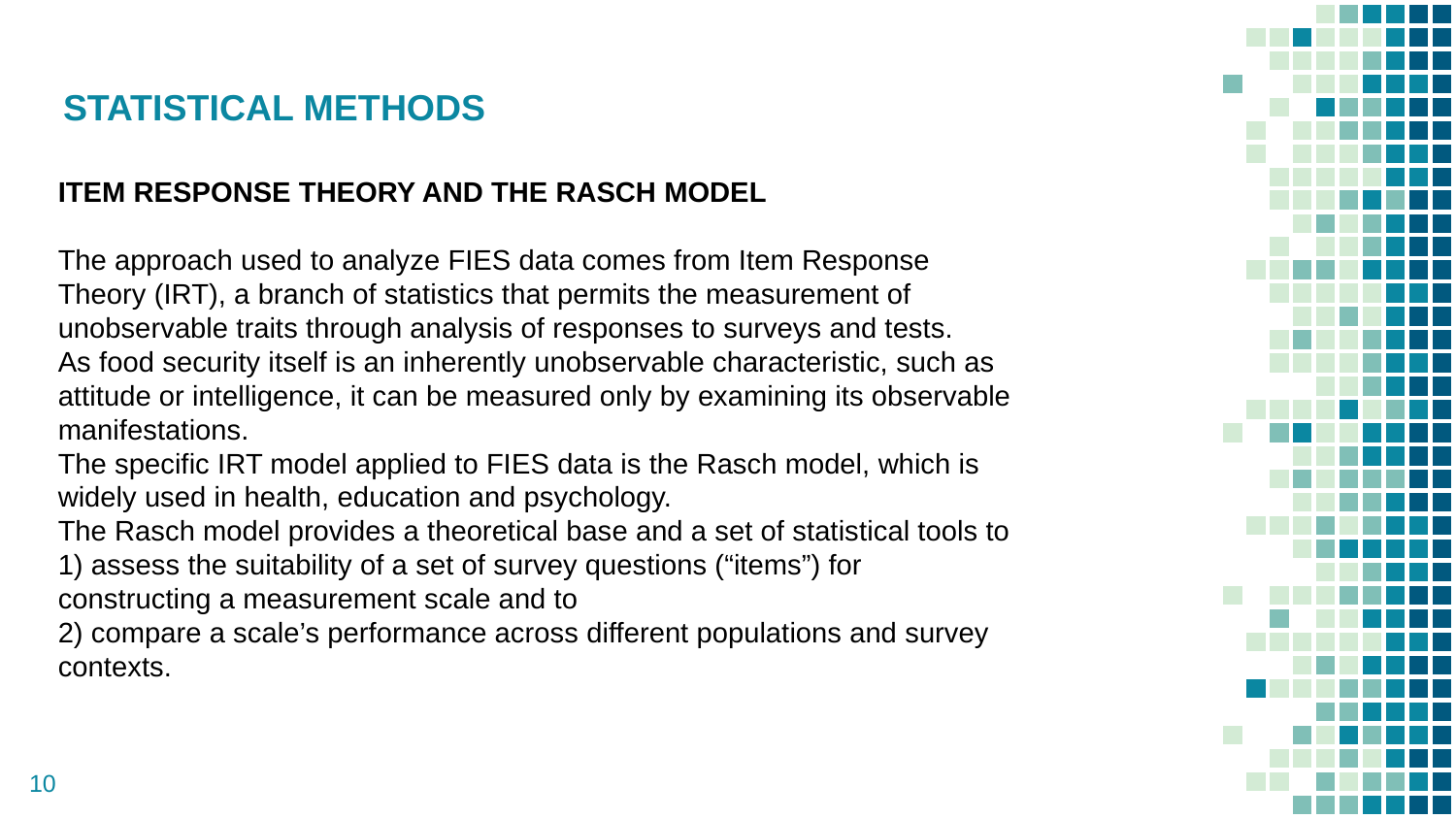

# STATISTICAL METHODS
ITEM RESPONSE THEORY AND THE RASCH MODEL

The approach used to analyze FIES data comes from Item Response Theory (IRT), a branch of statistics that permits the measurement of unobservable traits through analysis of responses to surveys and tests.
As food security itself is an inherently unobservable characteristic, such as attitude or intelligence, it can be measured only by examining its observable manifestations.
The specific IRT model applied to FIES data is the Rasch model, which is widely used in health, education and psychology.
The Rasch model provides a theoretical base and a set of statistical tools to 1) assess the suitability of a set of survey questions (“items”) for constructing a measurement scale and to
2) compare a scale’s performance across different populations and survey contexts.
10